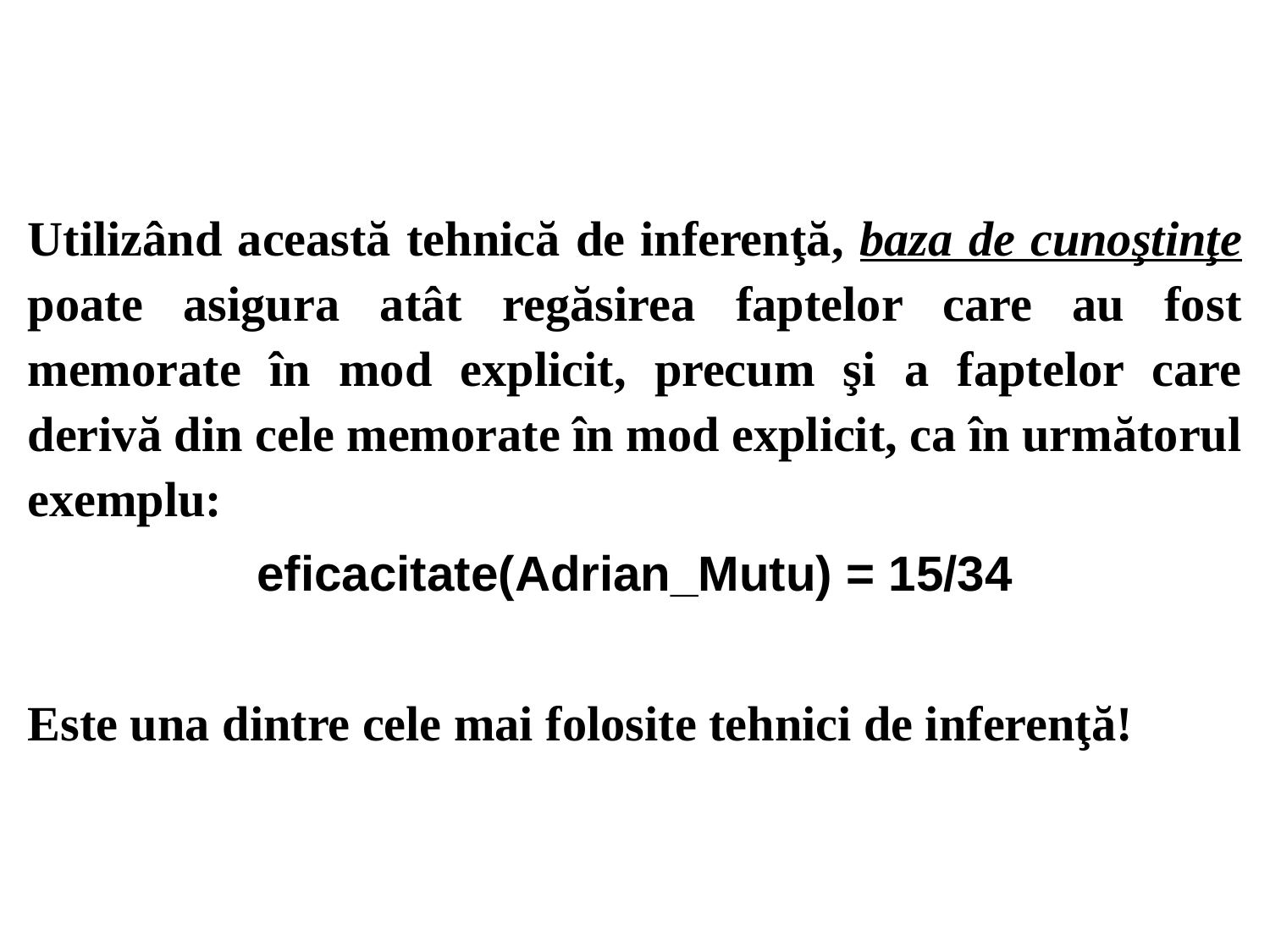

Utilizând această tehnică de inferenţă, baza de cunoştinţe poate asigura atât regăsirea faptelor care au fost memorate în mod explicit, precum şi a faptelor care derivă din cele memorate în mod explicit, ca în următorul exemplu:
eficacitate(Adrian_Mutu) = 15/34

Este una dintre cele mai folosite tehnici de inferenţă!